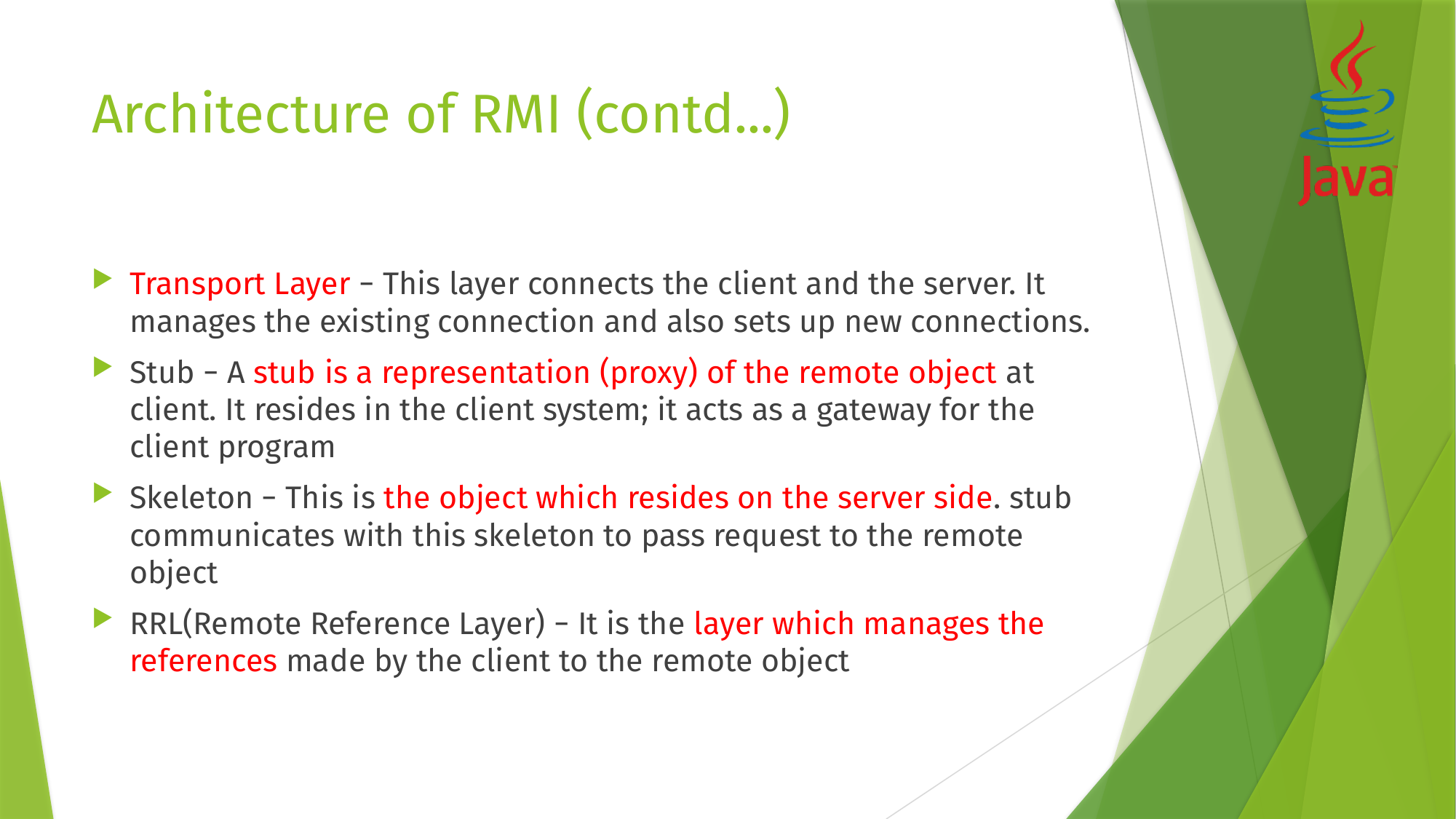

# Architecture of RMI (contd...)
Transport Layer − This layer connects the client and the server. It manages the existing connection and also sets up new connections.
Stub − A stub is a representation (proxy) of the remote object at client. It resides in the client system; it acts as a gateway for the client program
Skeleton − This is the object which resides on the server side. stub communicates with this skeleton to pass request to the remote object
RRL(Remote Reference Layer) − It is the layer which manages the references made by the client to the remote object